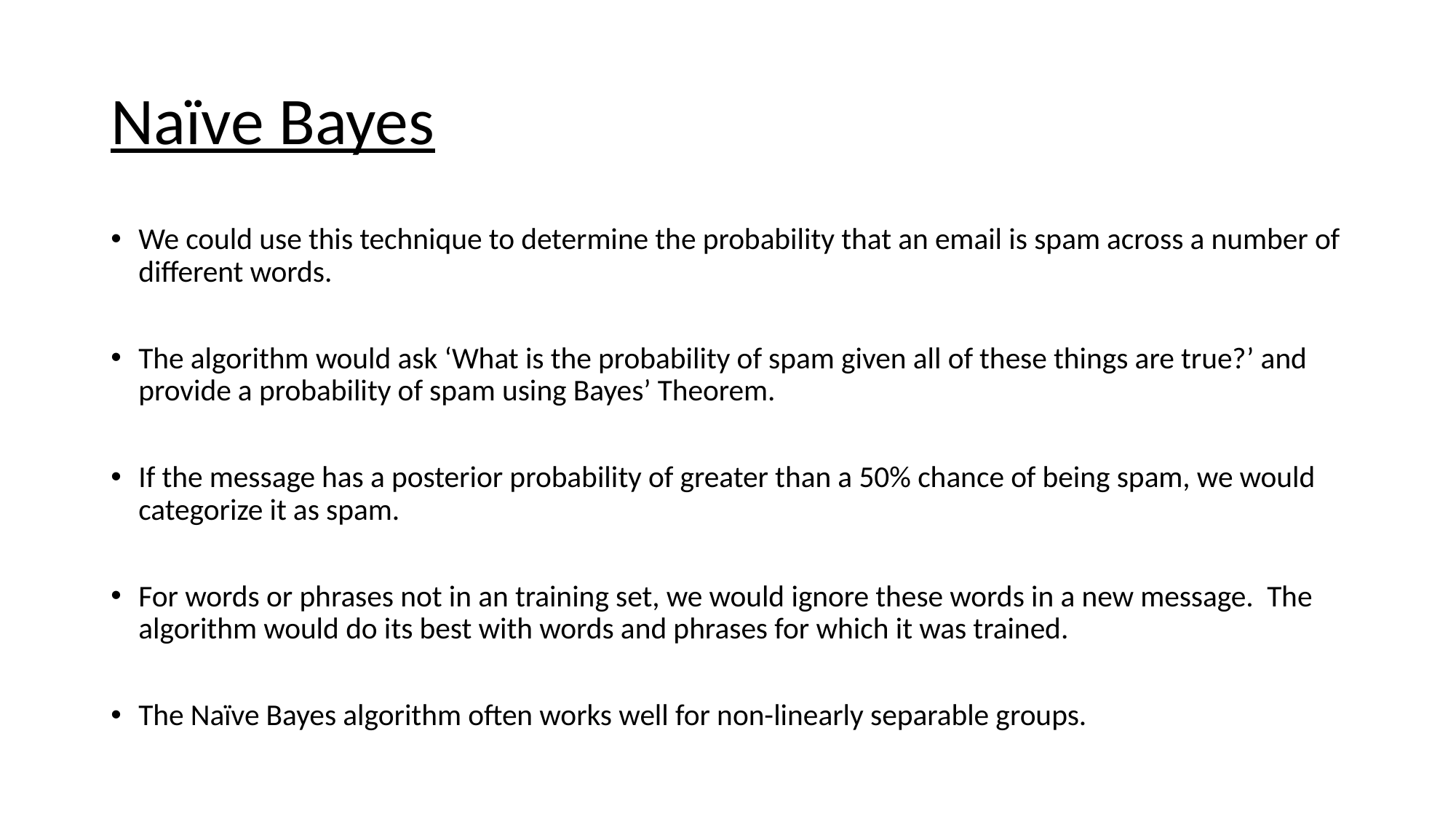

# Naïve Bayes
We could use this technique to determine the probability that an email is spam across a number of different words.

The algorithm would ask ‘What is the probability of spam given all of these things are true?’ and provide a probability of spam using Bayes’ Theorem.

If the message has a posterior probability of greater than a 50% chance of being spam, we would categorize it as spam.

For words or phrases not in an training set, we would ignore these words in a new message.  The algorithm would do its best with words and phrases for which it was trained.

The Naïve Bayes algorithm often works well for non-linearly separable groups.